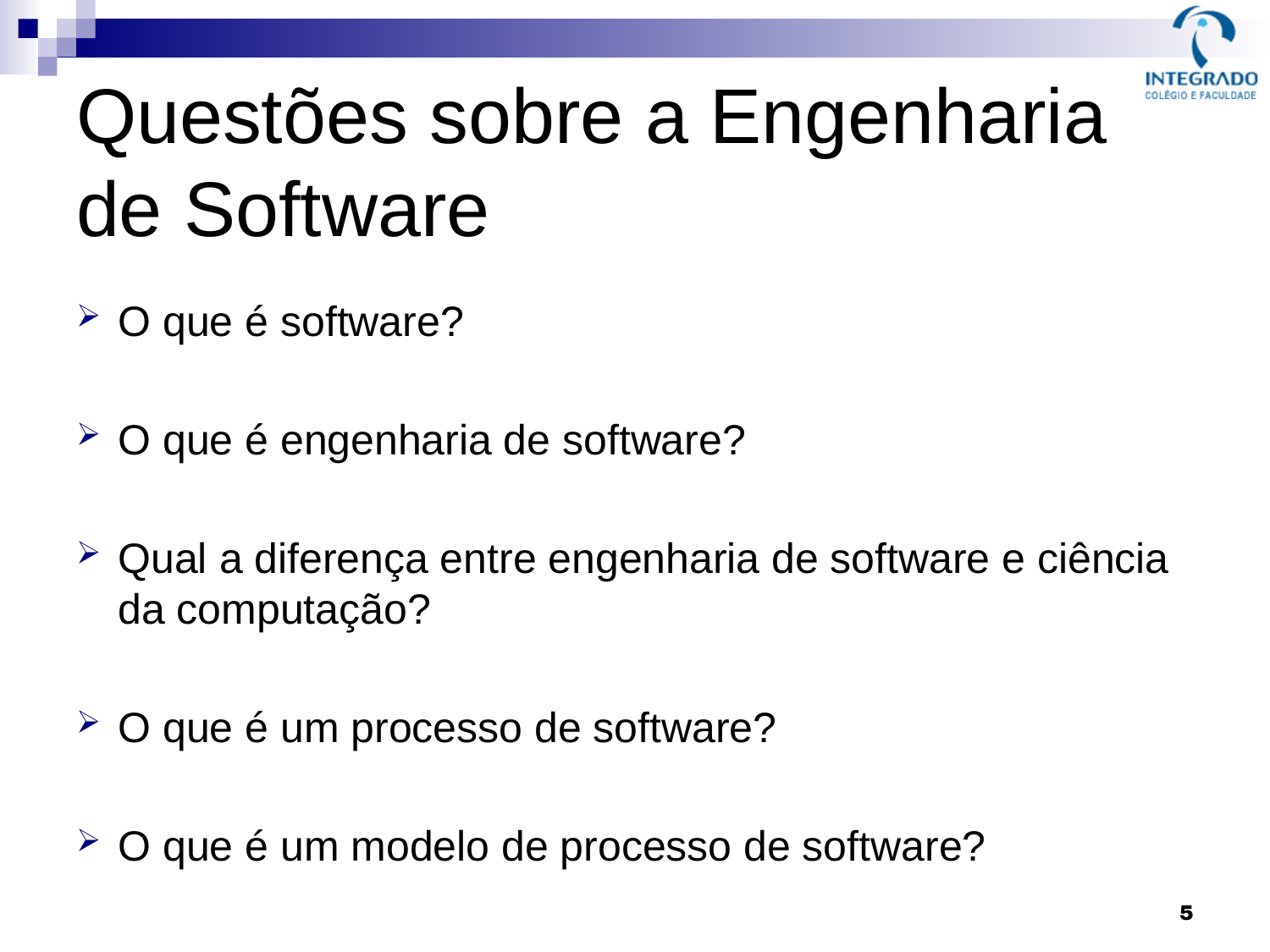

# Questões sobre a Engenharia de Software
O que é software?

O que é engenharia de software?

Qual a diferença entre engenharia de software e ciência da computação?

O que é um processo de software?

O que é um modelo de processo de software?
5